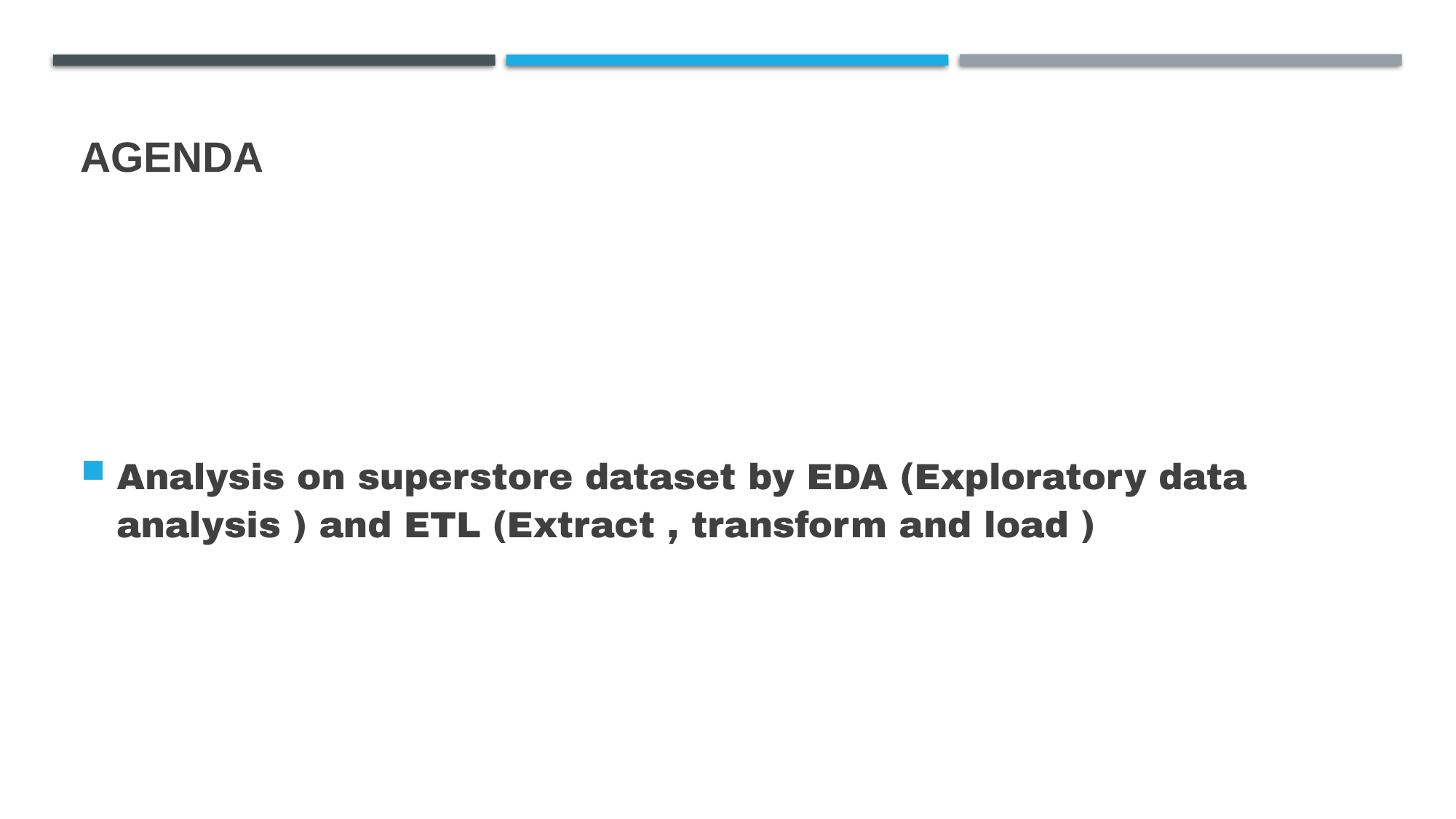

# AGENDA
Analysis on superstore dataset by EDA (Exploratory data analysis ) and ETL (Extract , transform and load )